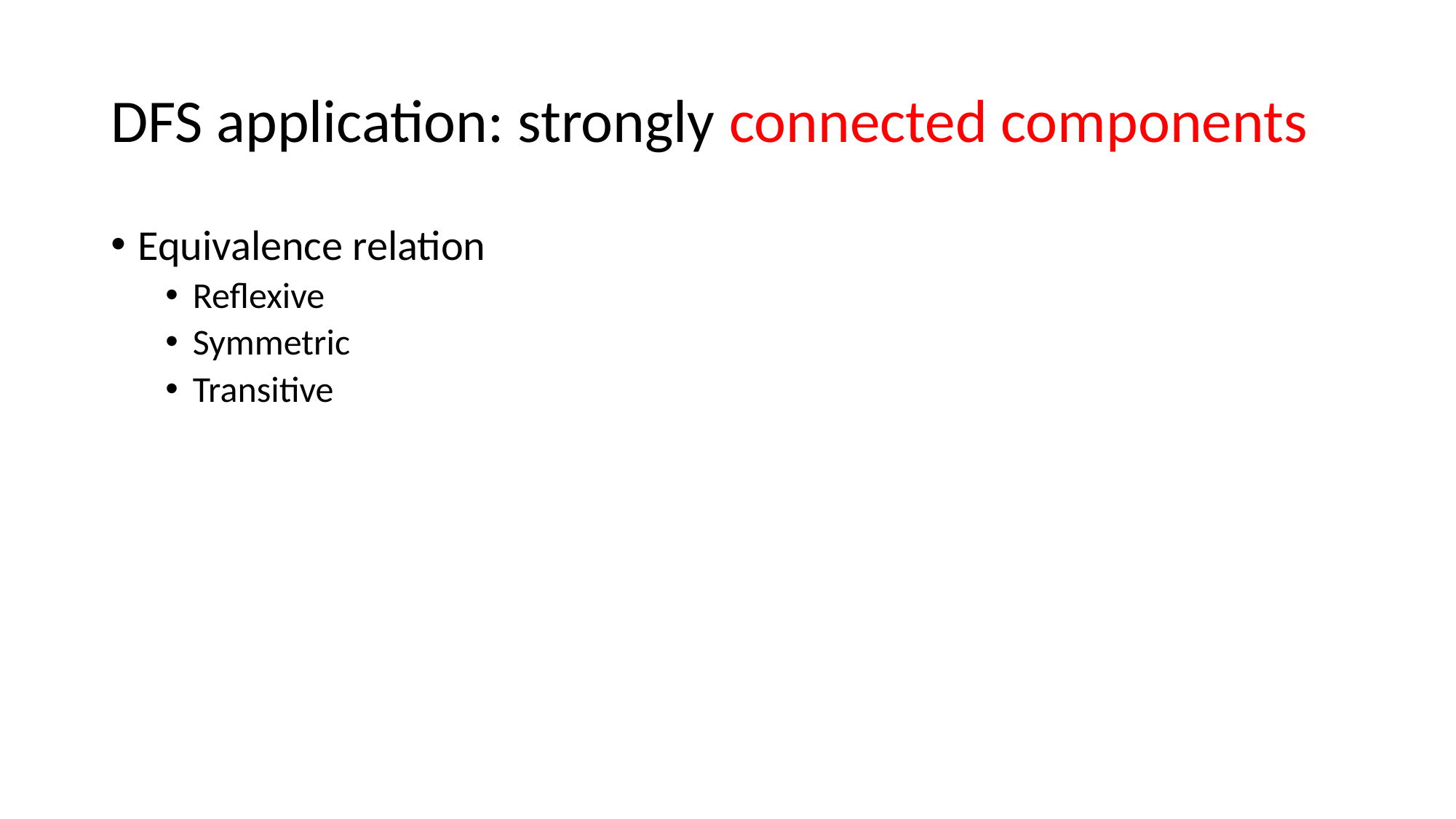

# DFS application: strongly connected components
Equivalence relation
Reflexive
Symmetric
Transitive